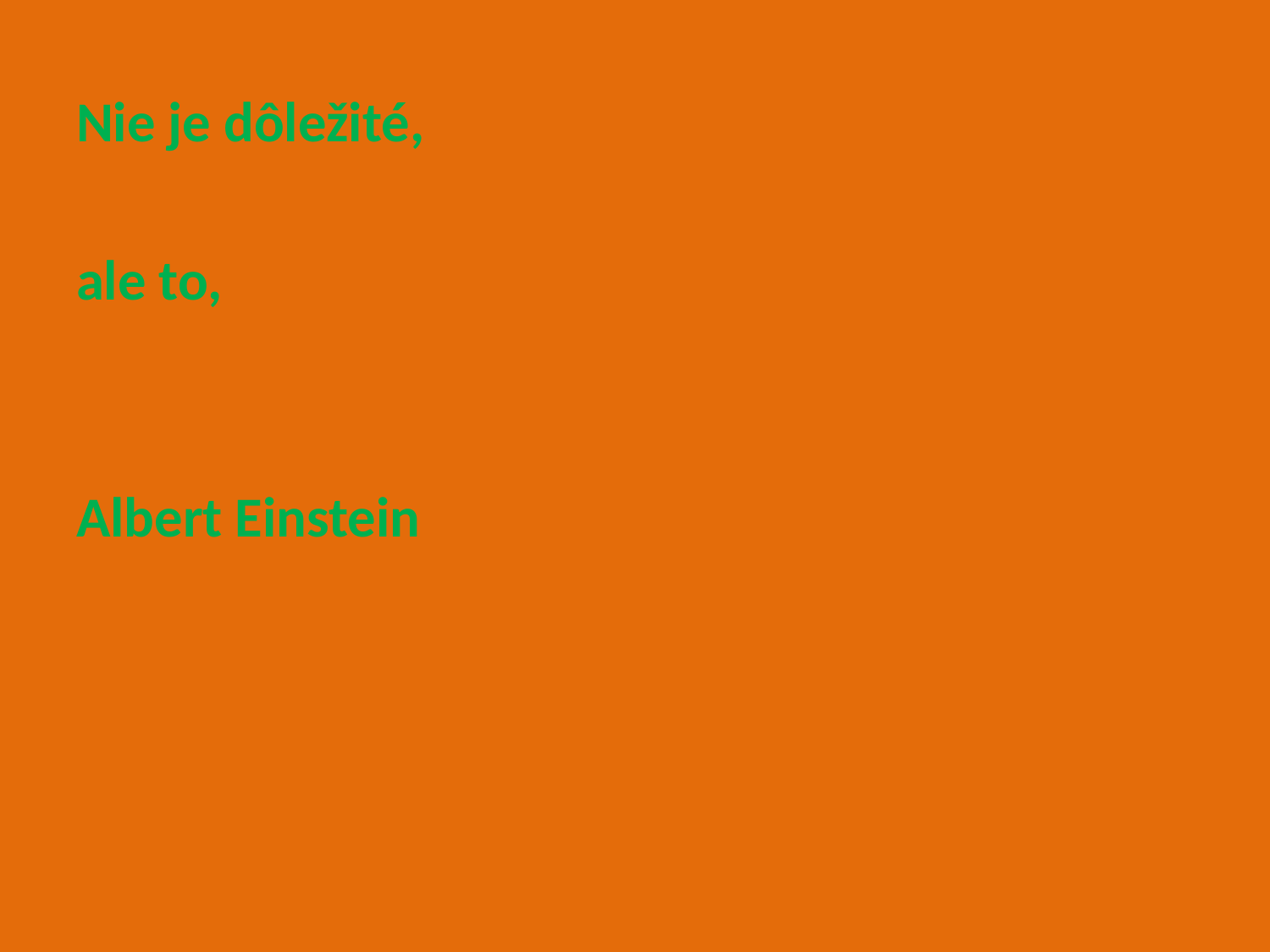

Nie je dôležité,
čo si dokázal v škole,
ale to,
čo dokážeš v živote.

Albert Einstein

Ďakujem za pozornosť
18